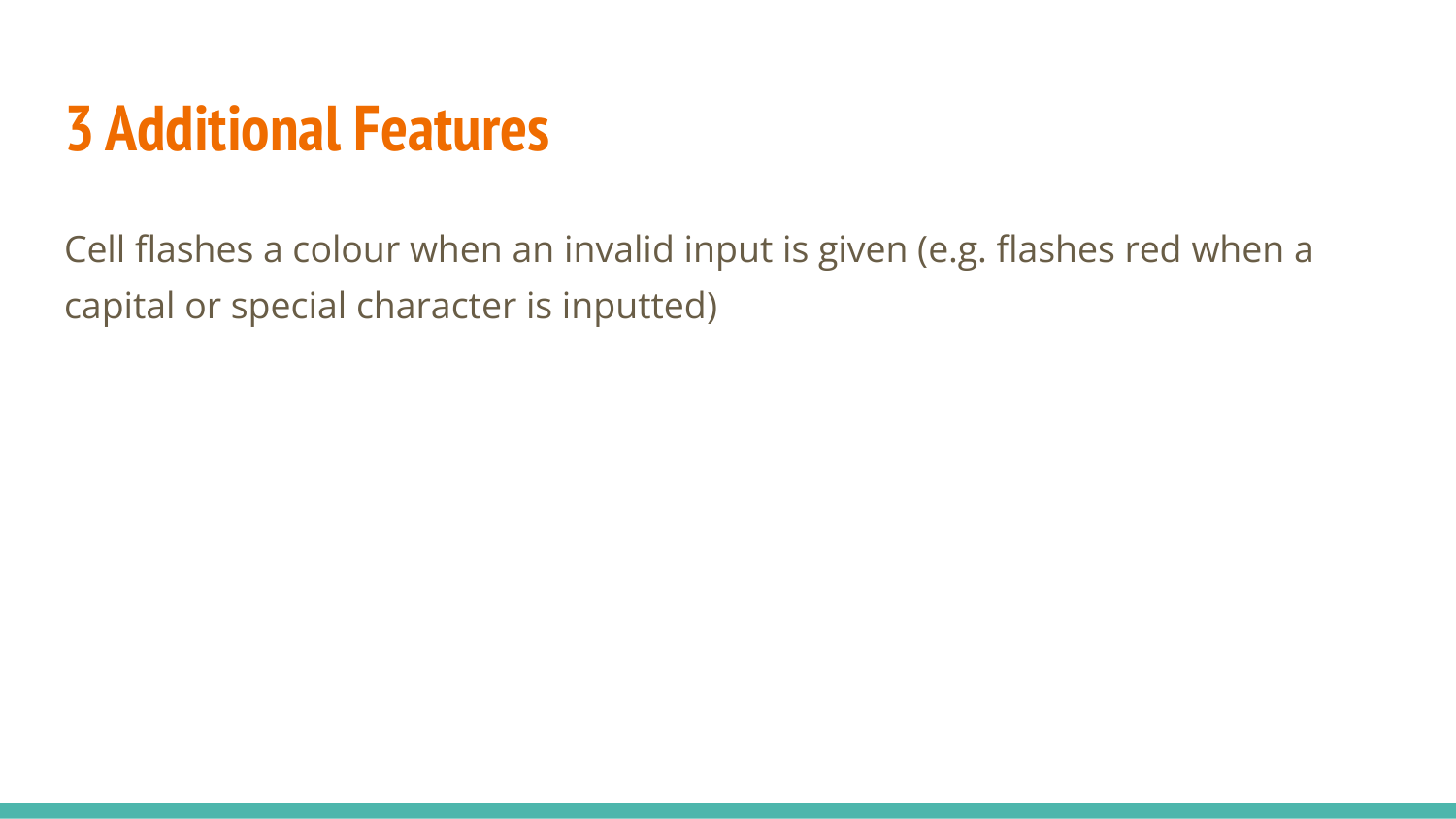

# 3 Additional Features
Cell flashes a colour when an invalid input is given (e.g. flashes red when a capital or special character is inputted)